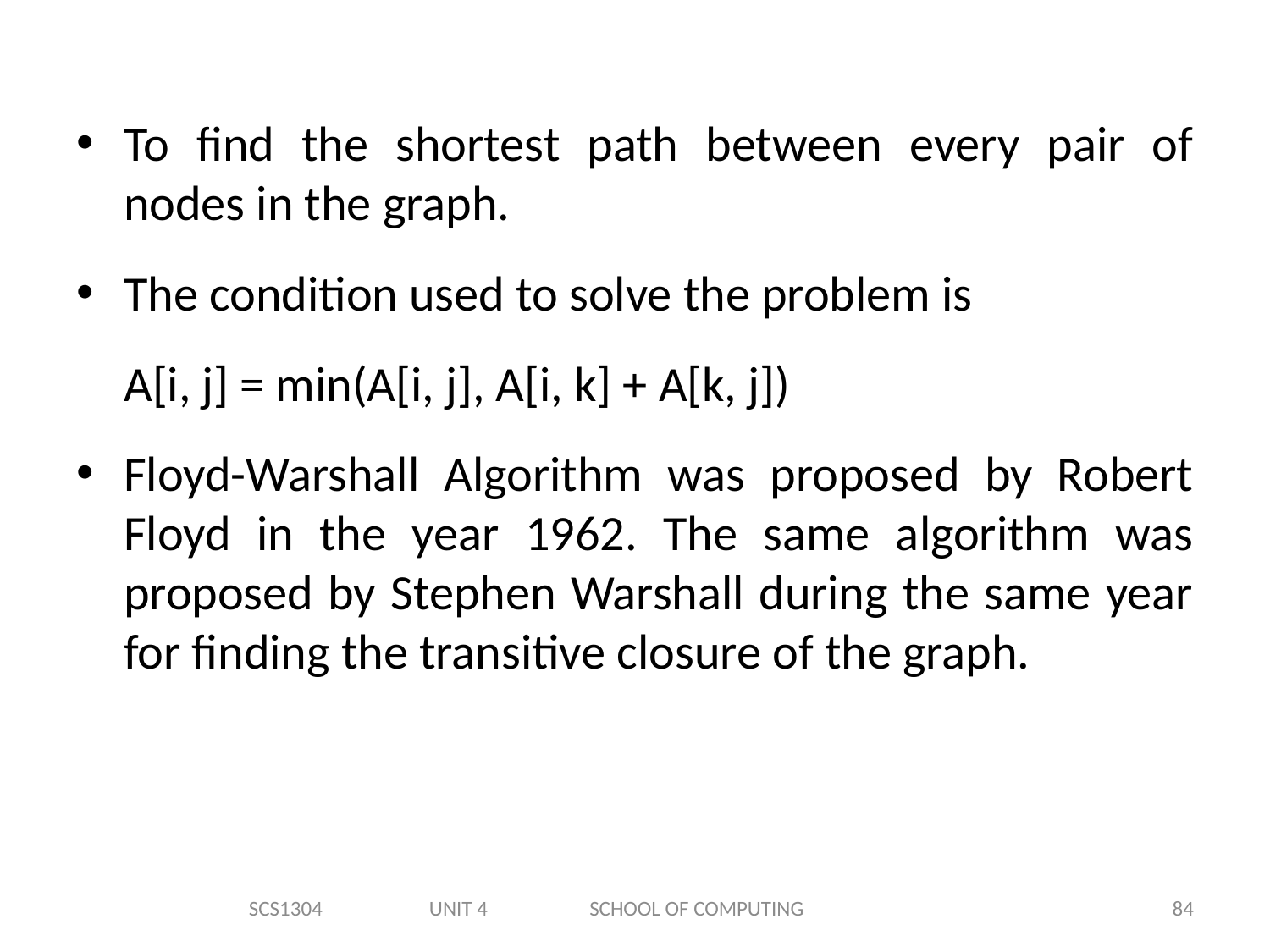

#
To find the shortest path between every pair of nodes in the graph.
The condition used to solve the problem is
 	A[i, j] = min(A[i, j], A[i, k] + A[k, j])
Floyd-Warshall Algorithm was proposed by Robert Floyd in the year 1962. The same algorithm was proposed by Stephen Warshall during the same year for finding the transitive closure of the graph.

SCS1304                      UNIT 4                     SCHOOL OF COMPUTING
84